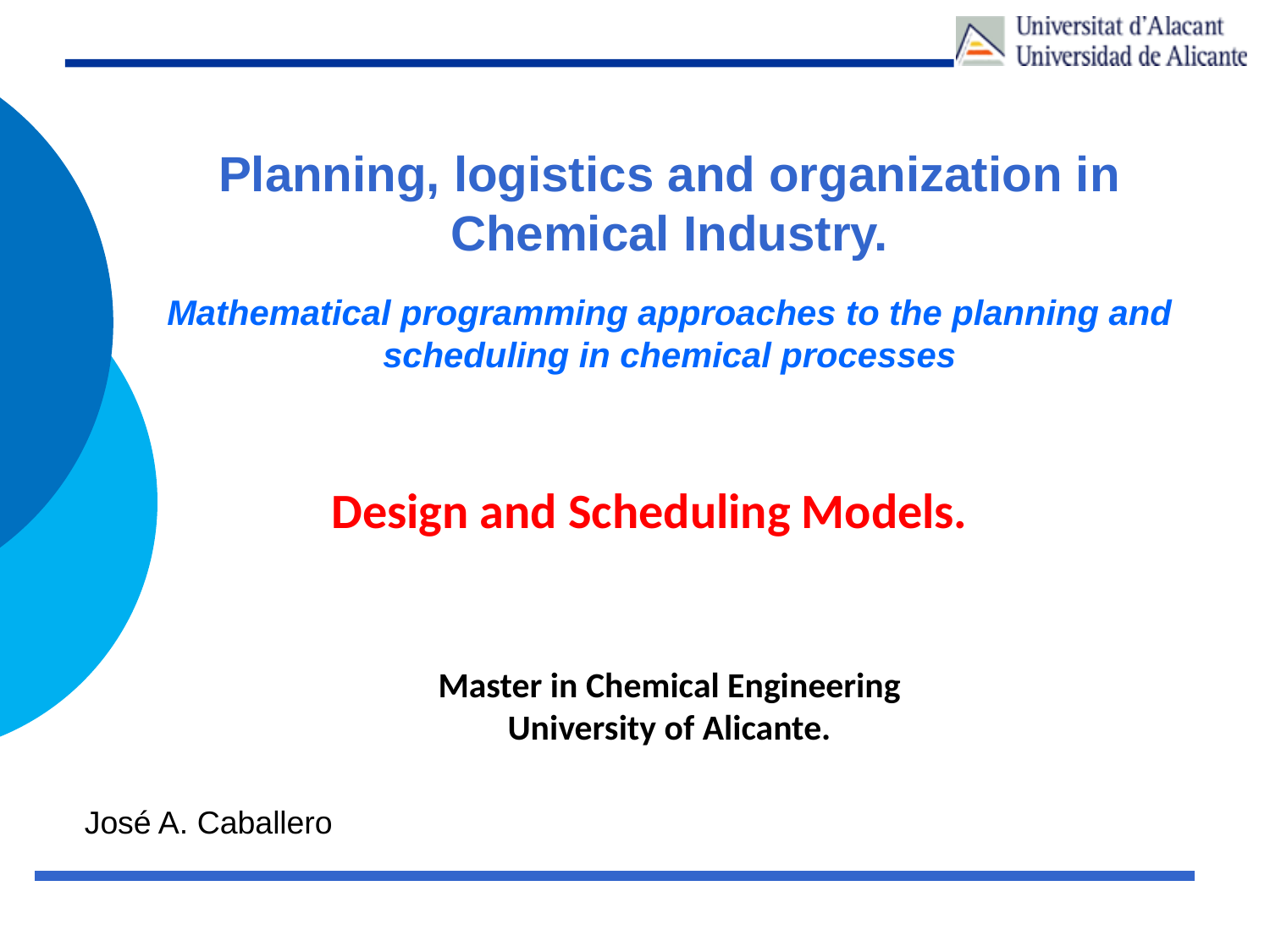

Planning, logistics and organization in Chemical Industry.

Mathematical programming approaches to the planning and scheduling in chemical processes
Design and Scheduling Models.
Master in Chemical Engineering
University of Alicante.
José A. Caballero